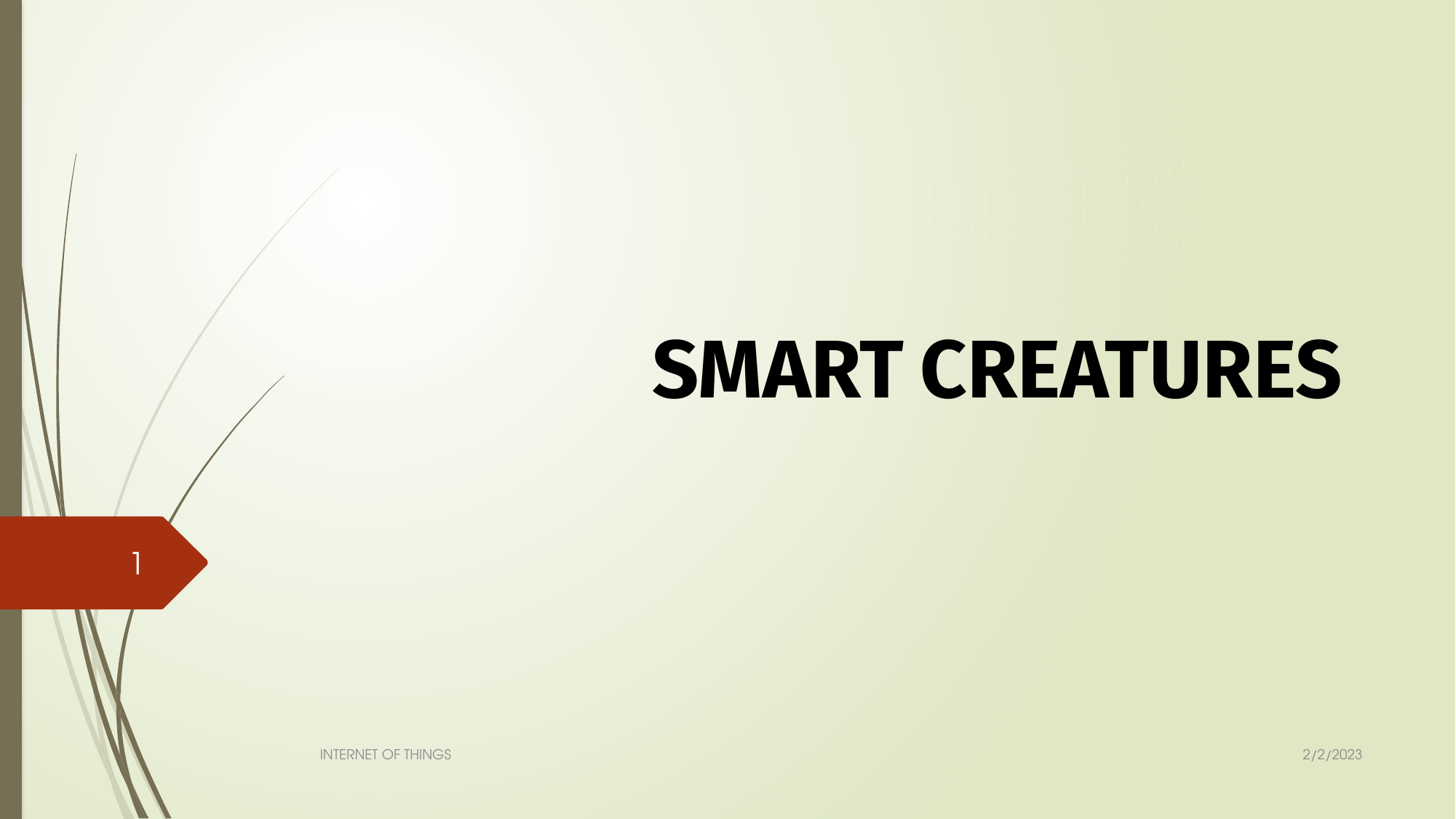

SMART CREATURES
1
2/2/2023
INTERNET OF THINGS